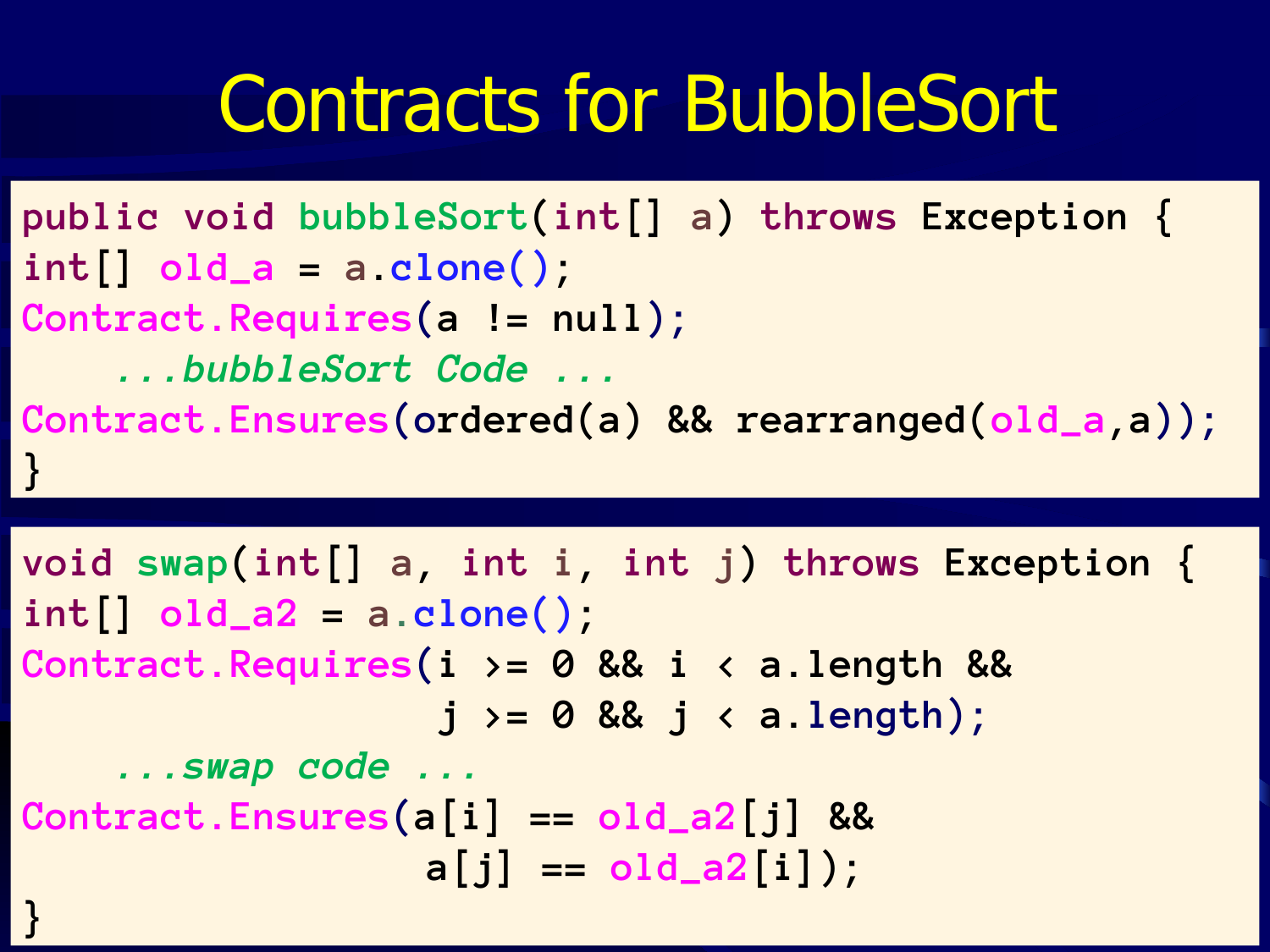

# Contracts for BubbleSort
public void bubbleSort(int[] a) throws Exception {
int[] old_a = a.clone();
Contract.Requires(a != null);
    ...bubbleSort Code ...
Contract.Ensures(ordered(a) && rearranged(old_a,a));
}
void swap(int[] a, int i, int j) throws Exception {
int[] old_a2 = a.clone();
Contract.Requires(i >= 0 && i < a.length &&
                  j >= 0 && j < a.length);
    ...swap code ...
Contract.Ensures(a[i] == old_a2[j] &&
			 a[j] == old_a2[i]);
}
11/5/2020
19
CSE 410J and CSE 522